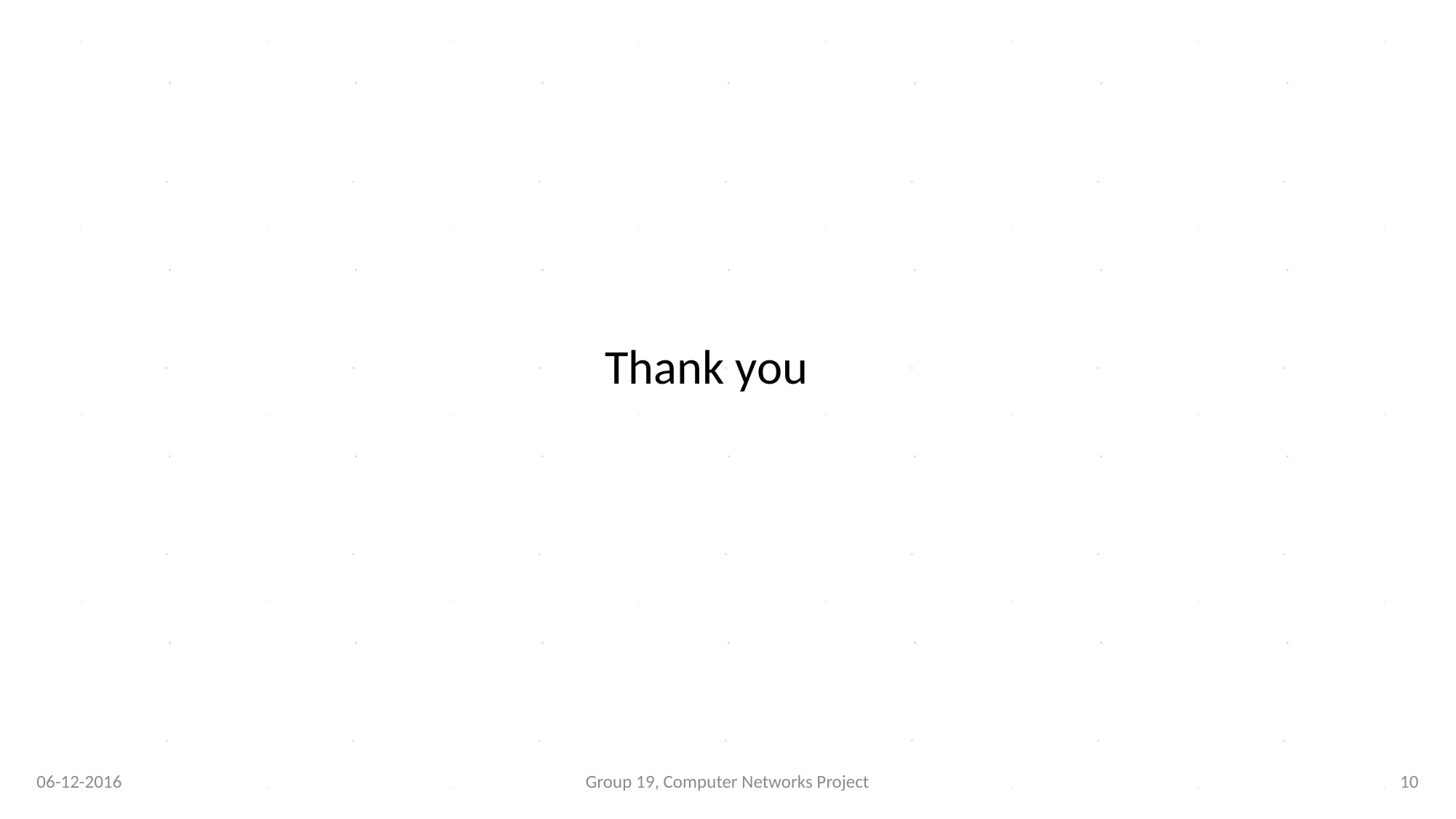

Thank you
06-12-2016
Group 19, Computer Networks Project
10